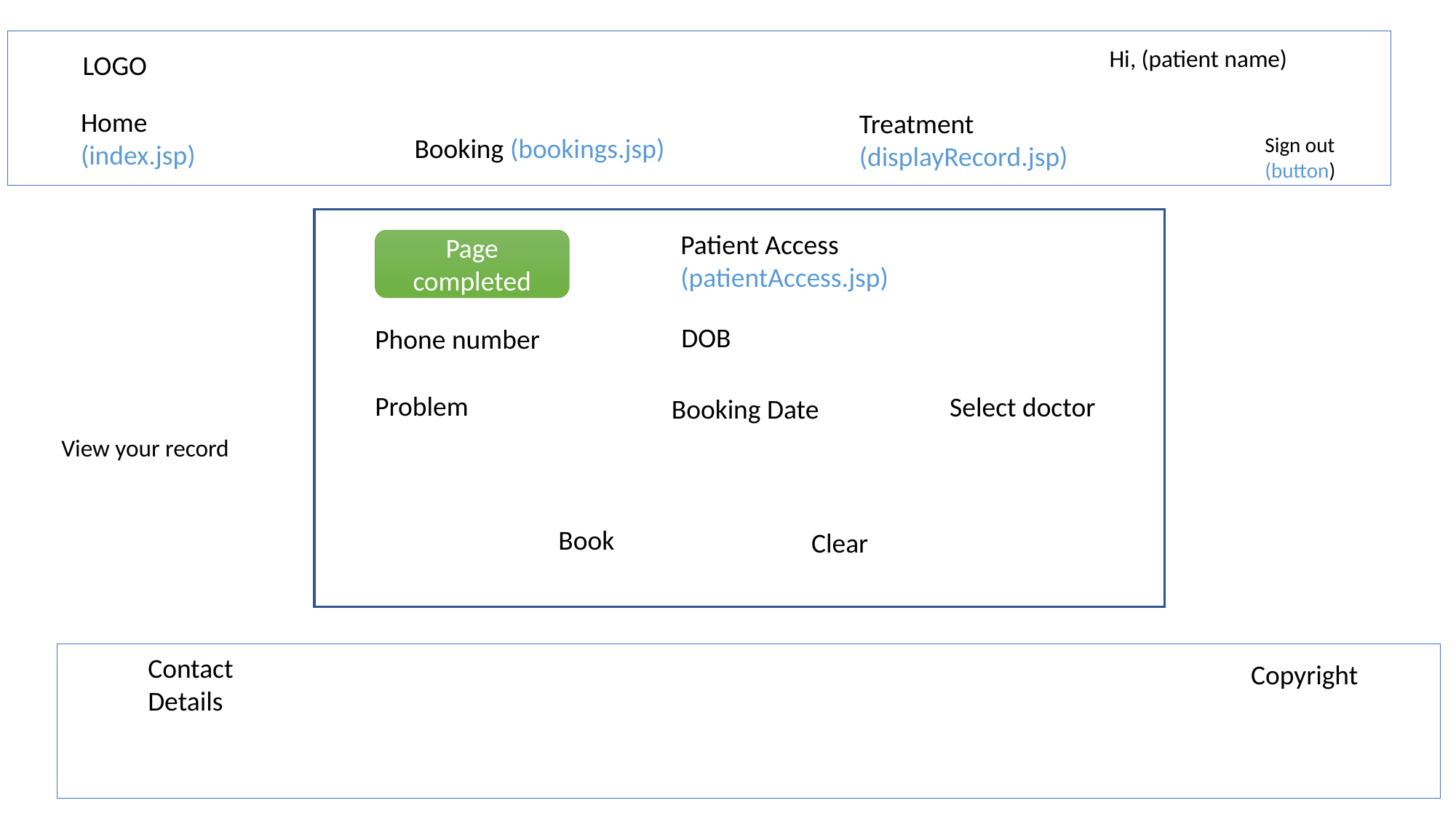

Hi, (patient name)
LOGO
Home (index.jsp)
Treatment (displayRecord.jsp)
Booking (bookings.jsp)
Sign out (button)

Patient Access
(patientAccess.jsp)
Page completed
DOB
Phone number
Problem
Select doctor
Booking Date
View your record
Book
Clear

Contact Details
Copyright